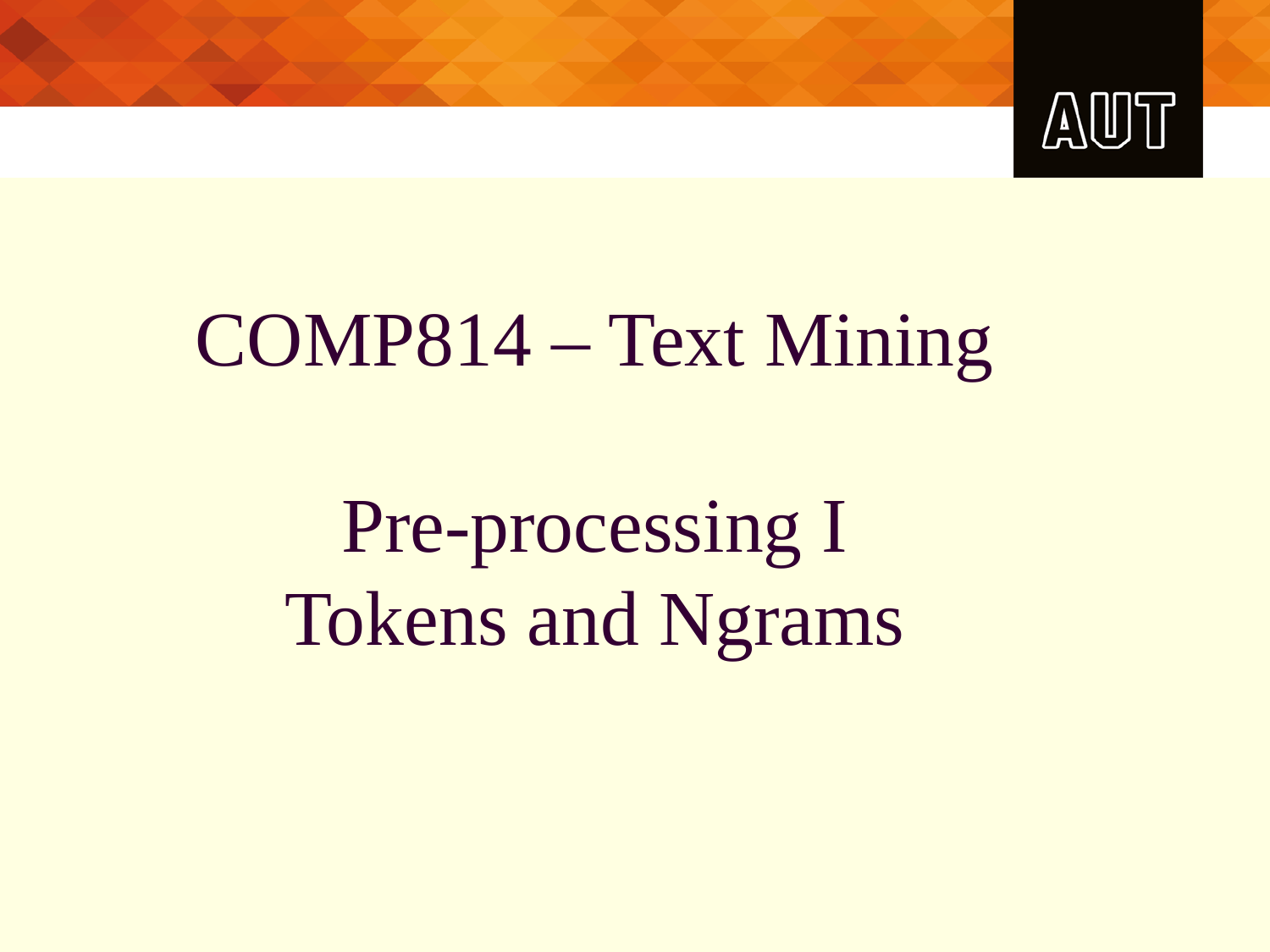

# COMP814 – Text Mining Pre-processing I Tokens and Ngrams